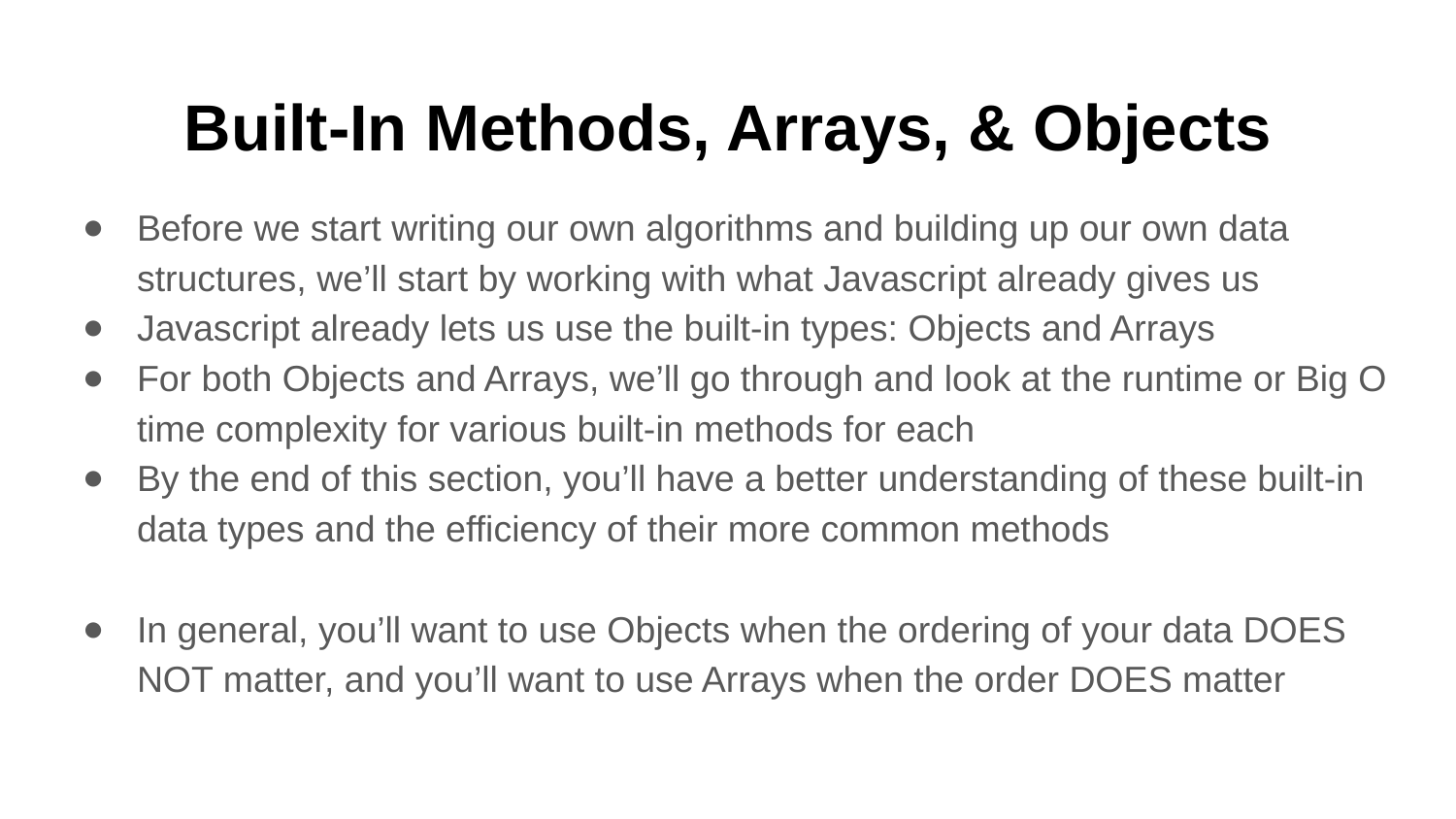

# Built-In Methods, Arrays, & Objects
Before we start writing our own algorithms and building up our own data structures, we’ll start by working with what Javascript already gives us
Javascript already lets us use the built-in types: Objects and Arrays
For both Objects and Arrays, we’ll go through and look at the runtime or Big O time complexity for various built-in methods for each
By the end of this section, you’ll have a better understanding of these built-in data types and the efficiency of their more common methods
In general, you’ll want to use Objects when the ordering of your data DOES NOT matter, and you’ll want to use Arrays when the order DOES matter